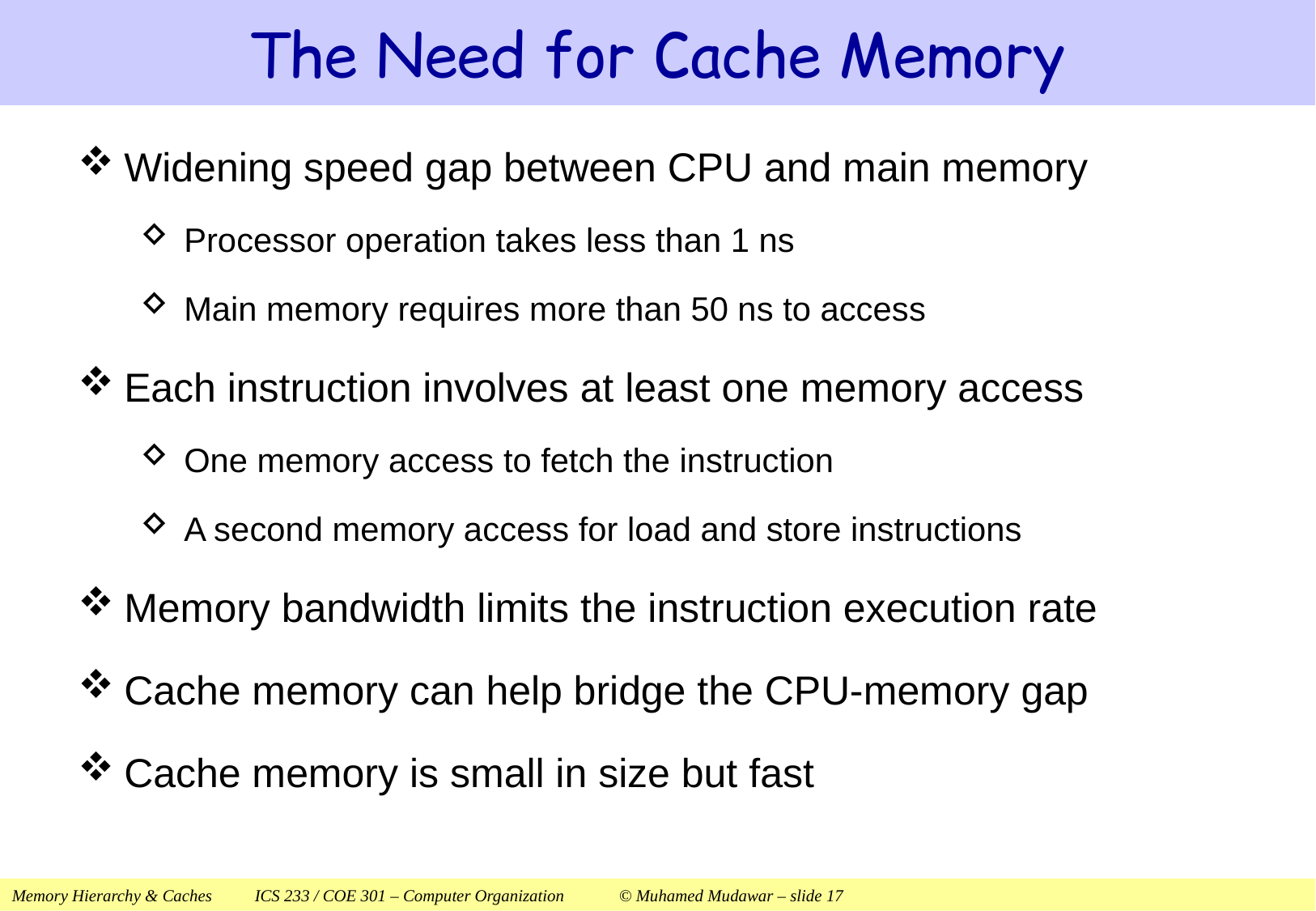

# The Need for Cache Memory
Widening speed gap between CPU and main memory
Processor operation takes less than 1 ns
Main memory requires more than 50 ns to access
Each instruction involves at least one memory access
One memory access to fetch the instruction
A second memory access for load and store instructions
Memory bandwidth limits the instruction execution rate
Cache memory can help bridge the CPU-memory gap
Cache memory is small in size but fast